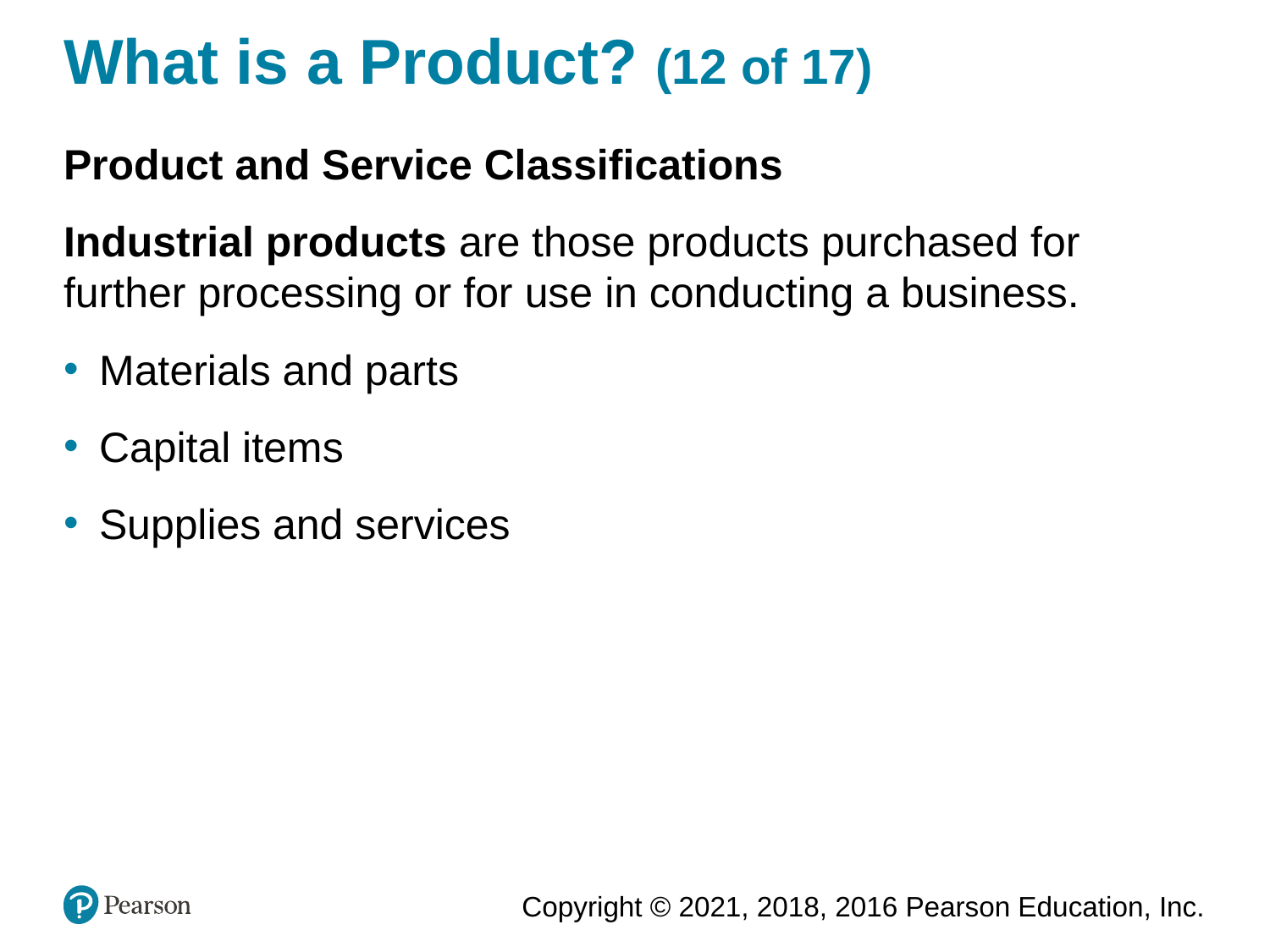

# What is a Product? (12 of 17)
Product and Service Classifications
Industrial products are those products purchased for further processing or for use in conducting a business.
Materials and parts
Capital items
Supplies and services